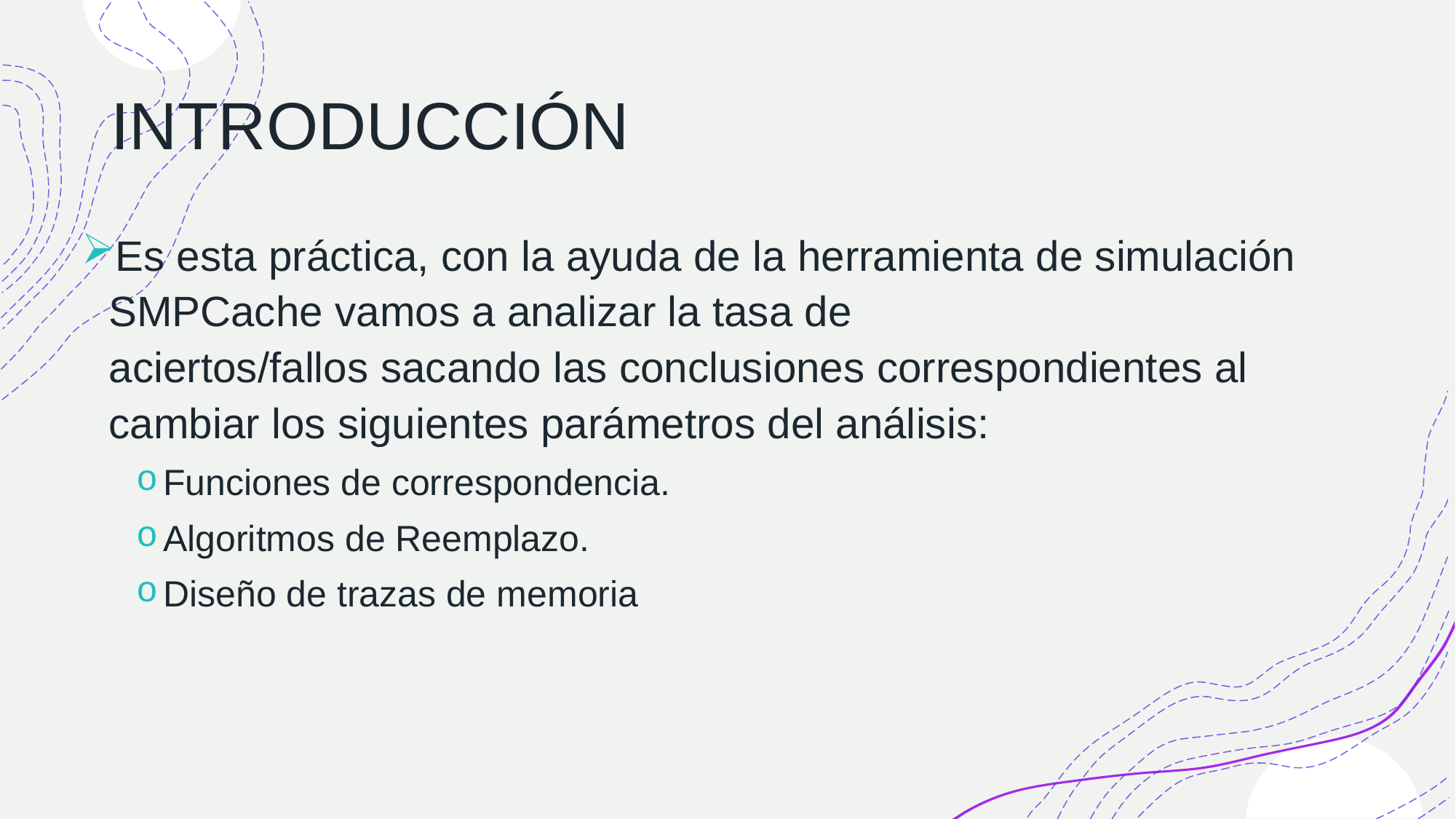

# INTRODUCCIÓN
Es esta práctica, con la ayuda de la herramienta de simulación SMPCache vamos a analizar la tasa de aciertos/fallos sacando las conclusiones correspondientes al cambiar los siguientes parámetros del análisis:
Funciones de correspondencia.
Algoritmos de Reemplazo.
Diseño de trazas de memoria